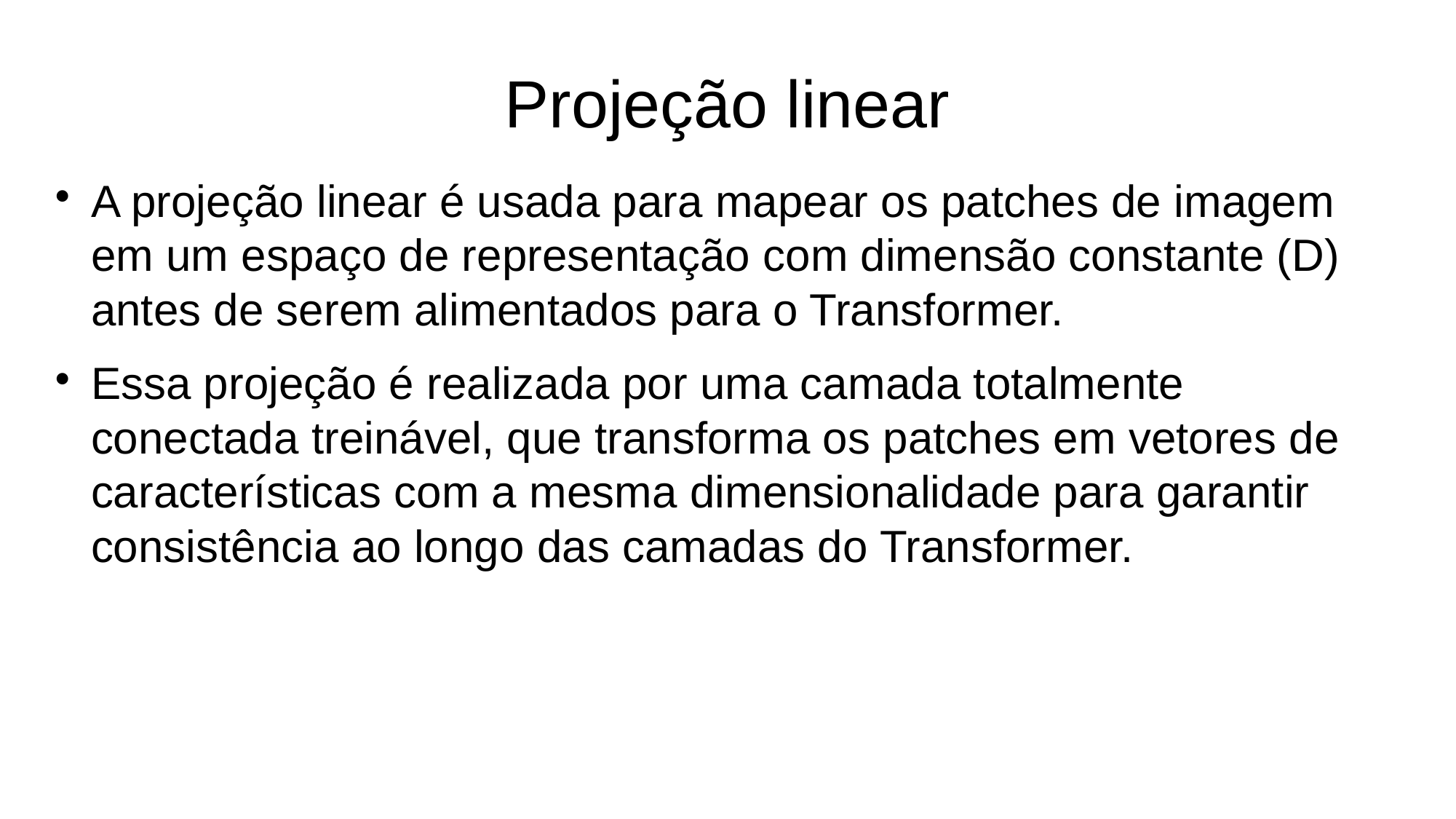

# Projeção linear
A projeção linear é usada para mapear os patches de imagem em um espaço de representação com dimensão constante (D) antes de serem alimentados para o Transformer.
Essa projeção é realizada por uma camada totalmente conectada treinável, que transforma os patches em vetores de características com a mesma dimensionalidade para garantir consistência ao longo das camadas do Transformer.